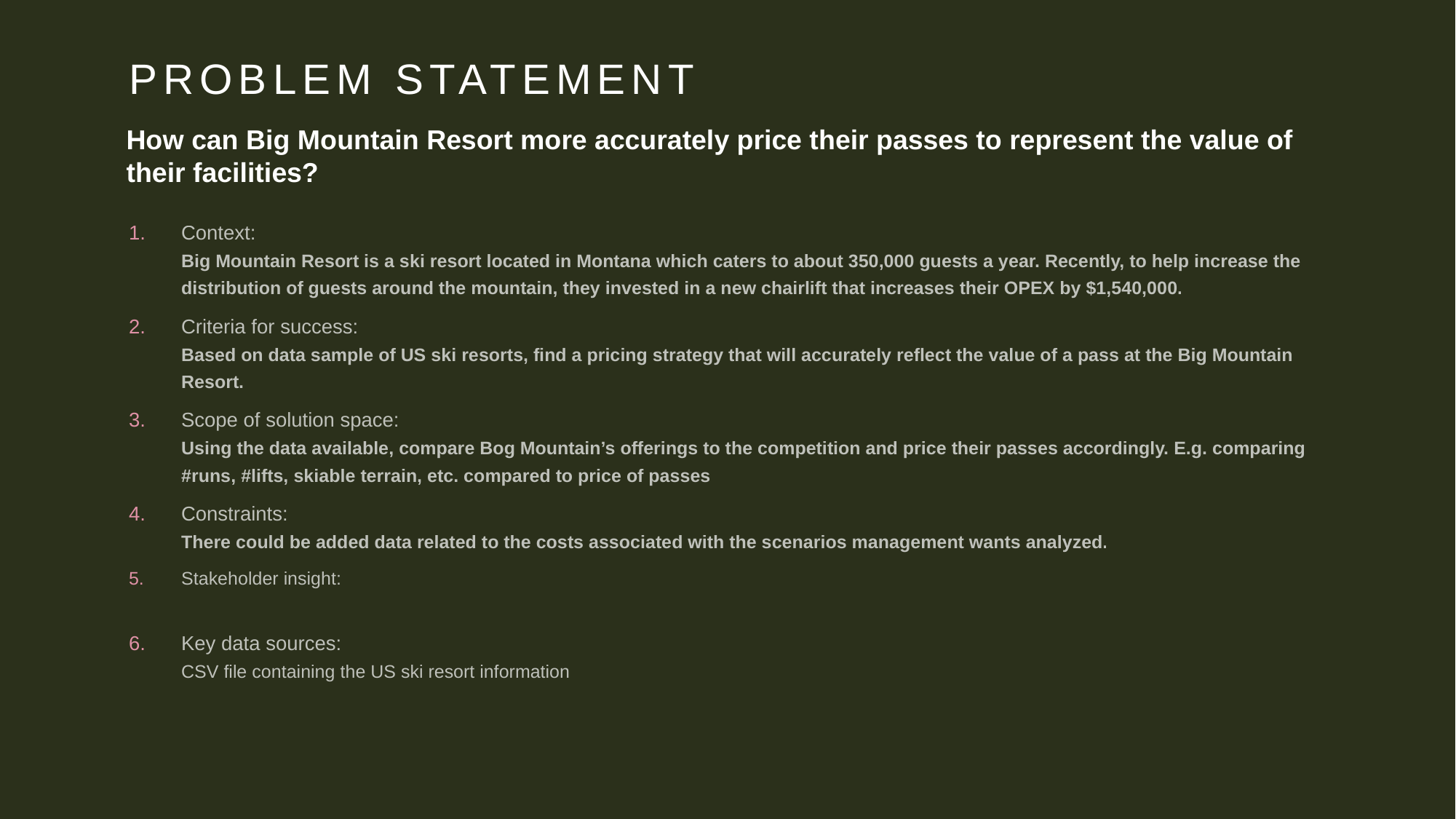

# Problem Statement
How can Big Mountain Resort more accurately price their passes to represent the value of their facilities?

Context:
Big Mountain Resort is a ski resort located in Montana which caters to about 350,000 guests a year. Recently, to help increase the distribution of guests around the mountain, they invested in a new chairlift that increases their OPEX by $1,540,000.
Criteria for success:
Based on data sample of US ski resorts, find a pricing strategy that will accurately reflect the value of a pass at the Big Mountain Resort.
Scope of solution space:
Using the data available, compare Bog Mountain’s offerings to the competition and price their passes accordingly. E.g. comparing #runs, #lifts, skiable terrain, etc. compared to price of passes
Constraints:
There could be added data related to the costs associated with the scenarios management wants analyzed.
Stakeholder insight:
Key data sources:
CSV file containing the US ski resort information